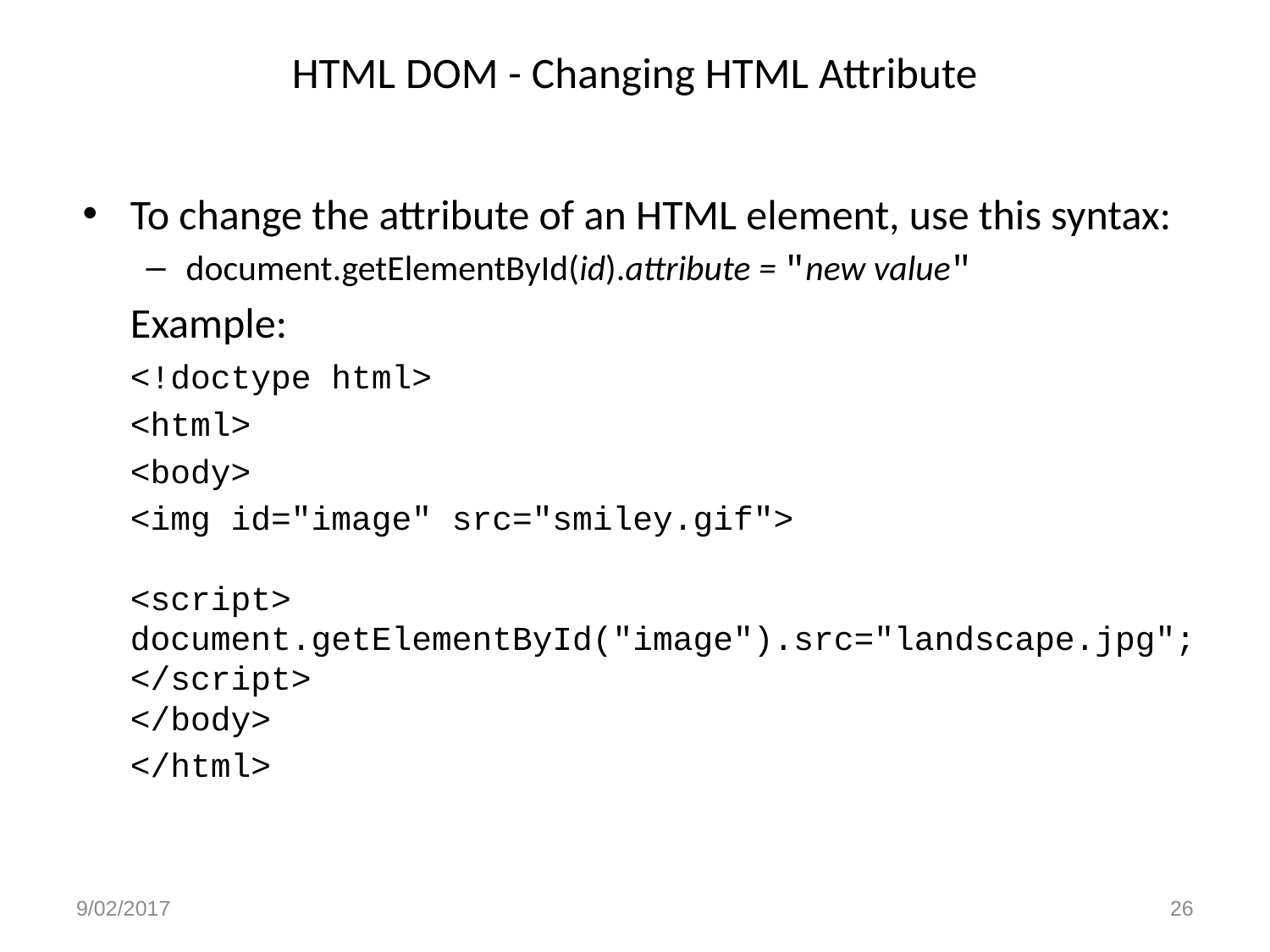

# HTML DOM - Changing HTML Attribute
To change the attribute of an HTML element, use this syntax:
document.getElementById(id).attribute = "new value"
	Example:
	<!doctype html>
	<html>
	<body>
	<img id="image" src="smiley.gif">
<script>
document.getElementById("image").src="landscape.jpg";
</script>
</body>
	</html>

9/02/2017
26